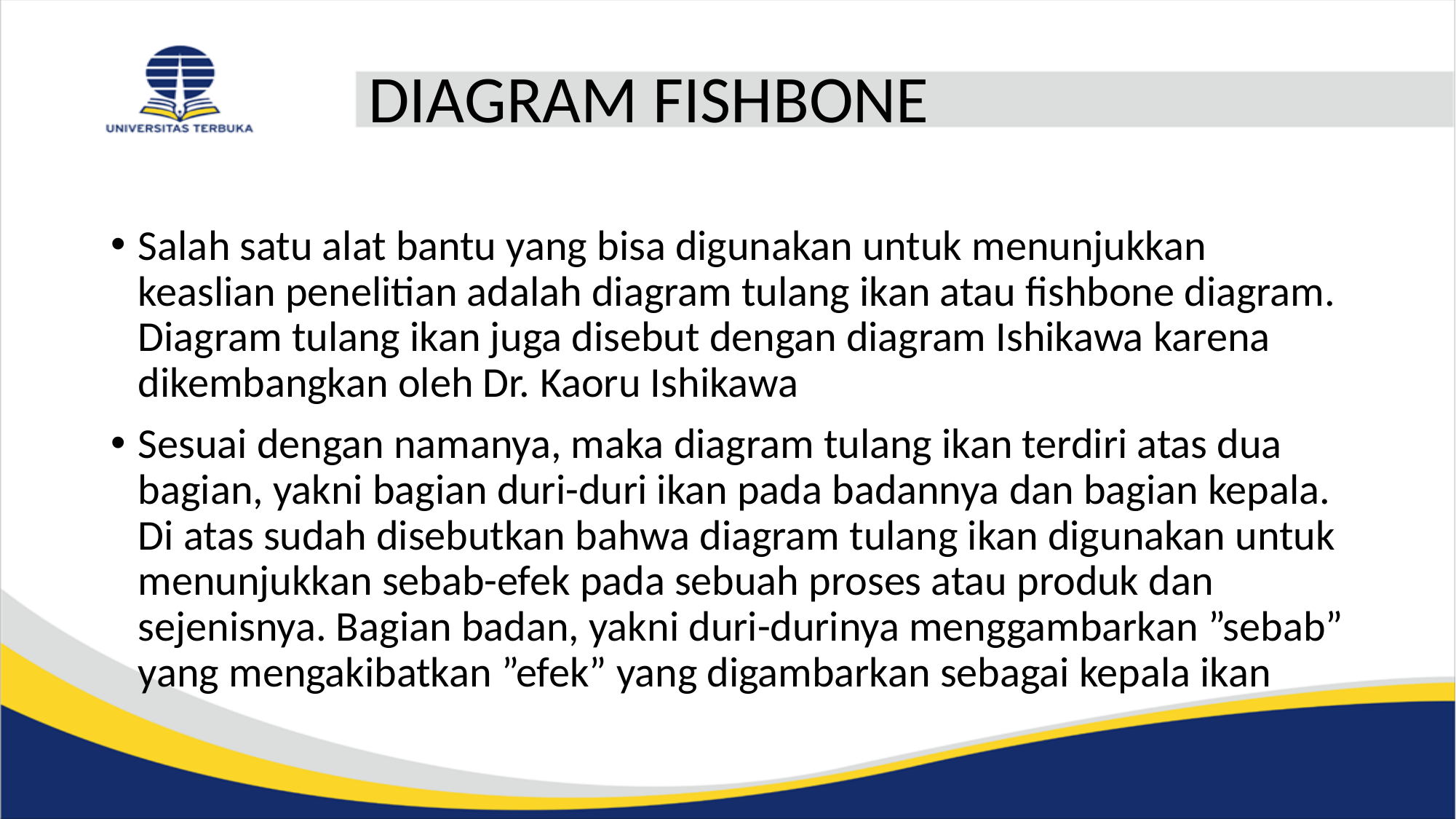

# DIAGRAM FISHBONE

Salah satu alat bantu yang bisa digunakan untuk menunjukkan keaslian penelitian adalah diagram tulang ikan atau fishbone diagram. Diagram tulang ikan juga disebut dengan diagram Ishikawa karena dikembangkan oleh Dr. Kaoru Ishikawa
Sesuai dengan namanya, maka diagram tulang ikan terdiri atas dua bagian, yakni bagian duri-duri ikan pada badannya dan bagian kepala. Di atas sudah disebutkan bahwa diagram tulang ikan digunakan untuk menunjukkan sebab-efek pada sebuah proses atau produk dan sejenisnya. Bagian badan, yakni duri-durinya menggambarkan ”sebab” yang mengakibatkan ”efek” yang digambarkan sebagai kepala ikan